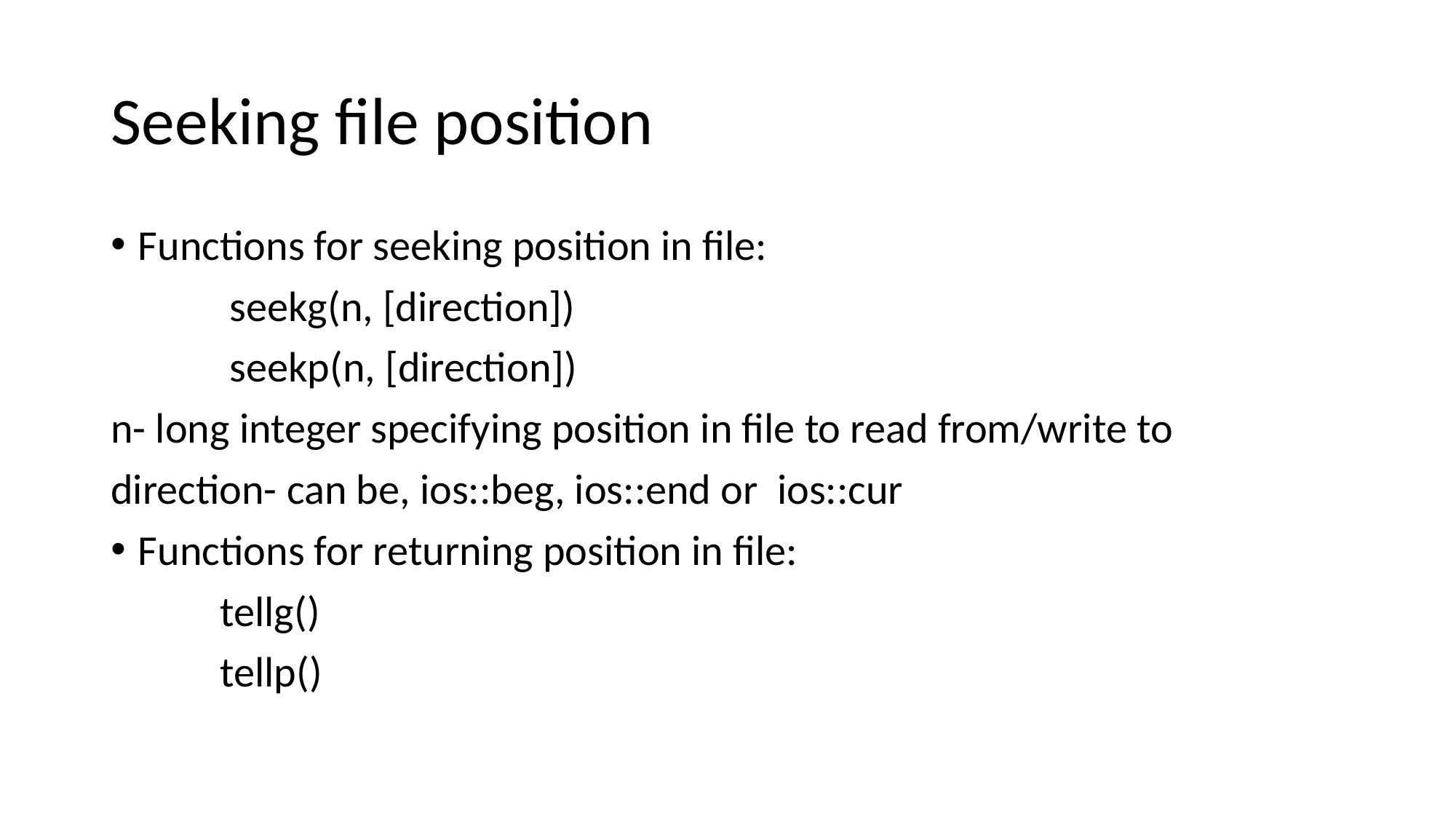

# Seeking file position
Functions for seeking position in file:
	 seekg(n, [direction])
	 seekp(n, [direction])
n- long integer specifying position in file to read from/write to
direction- can be, ios::beg, ios::end or  ios::cur
Functions for returning position in file:
	tellg()
	tellp()